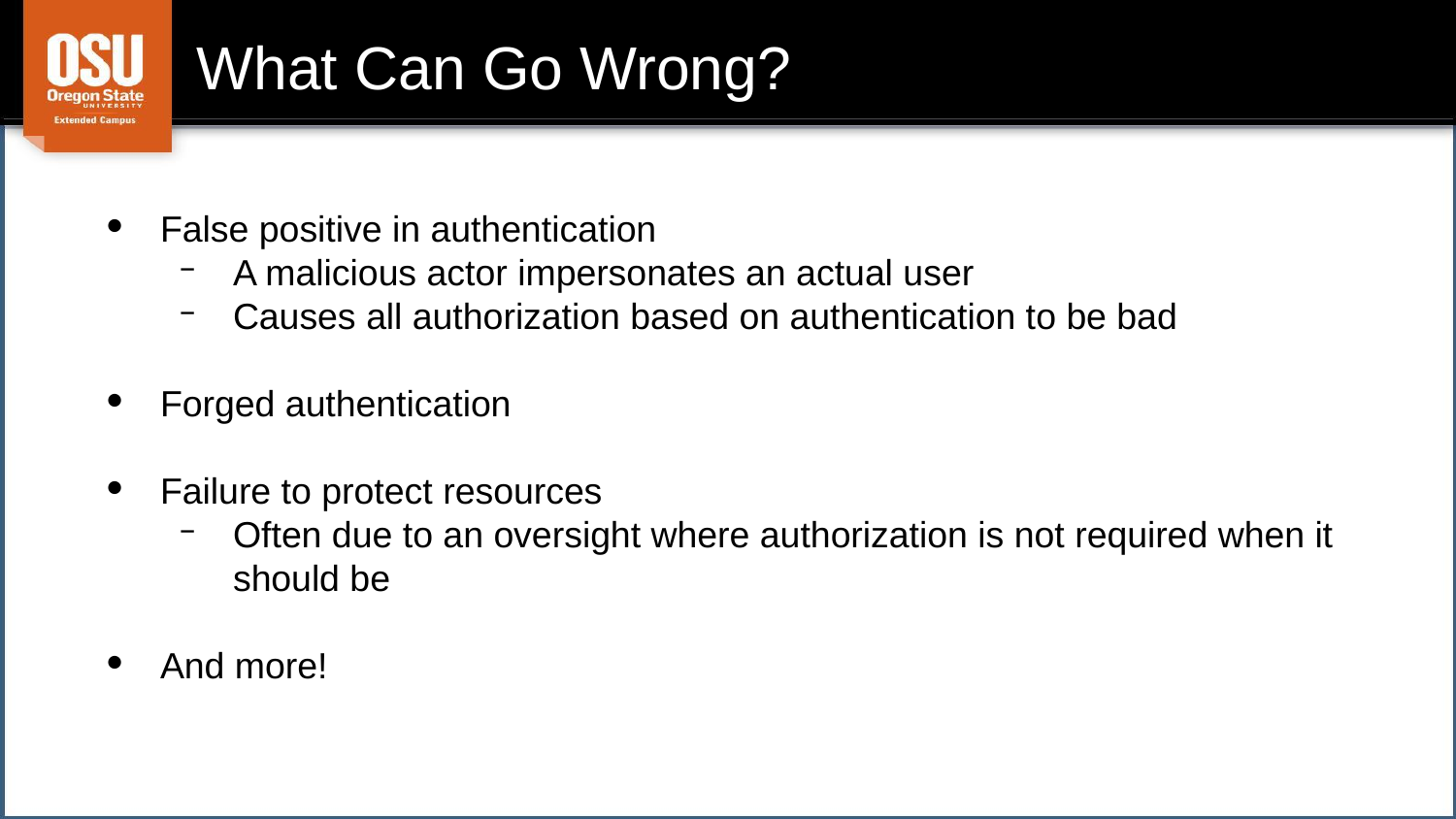

# What Can Go Wrong?
False positive in authentication
A malicious actor impersonates an actual user
Causes all authorization based on authentication to be bad
Forged authentication
Failure to protect resources
Often due to an oversight where authorization is not required when it should be
And more!